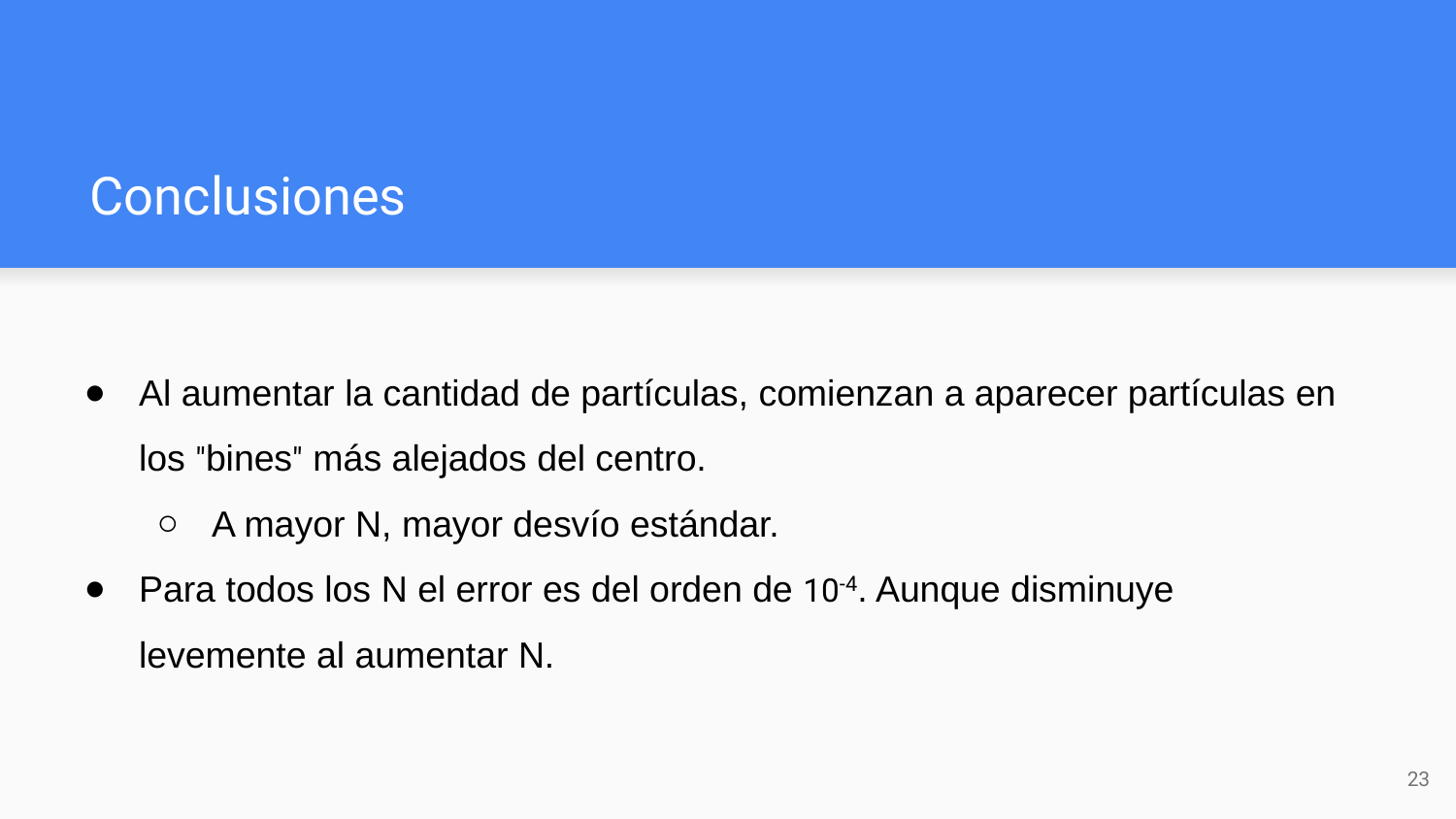

# Conclusiones
Al aumentar la cantidad de partículas, comienzan a aparecer partículas en los "bines" más alejados del centro.
A mayor N, mayor desvío estándar.
Para todos los N el error es del orden de 10-4. Aunque disminuye levemente al aumentar N.
23